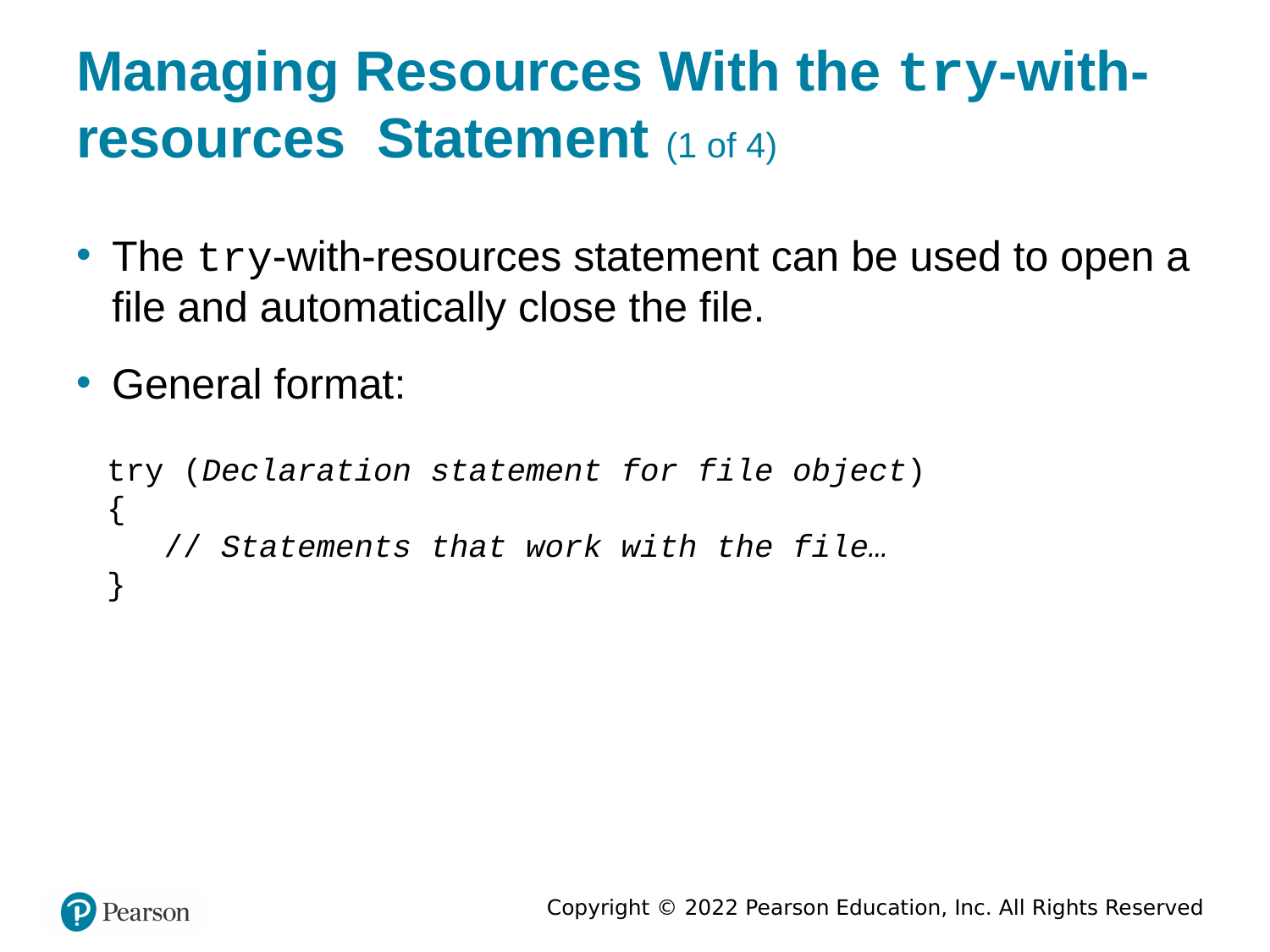

# Managing Resources With the try-with-resources  Statement (1 of 4)
The try-with-resources statement can be used to open a file and automatically close the file.
General format:
try (Declaration statement for file object)
{
   // Statements that work with the file…
}